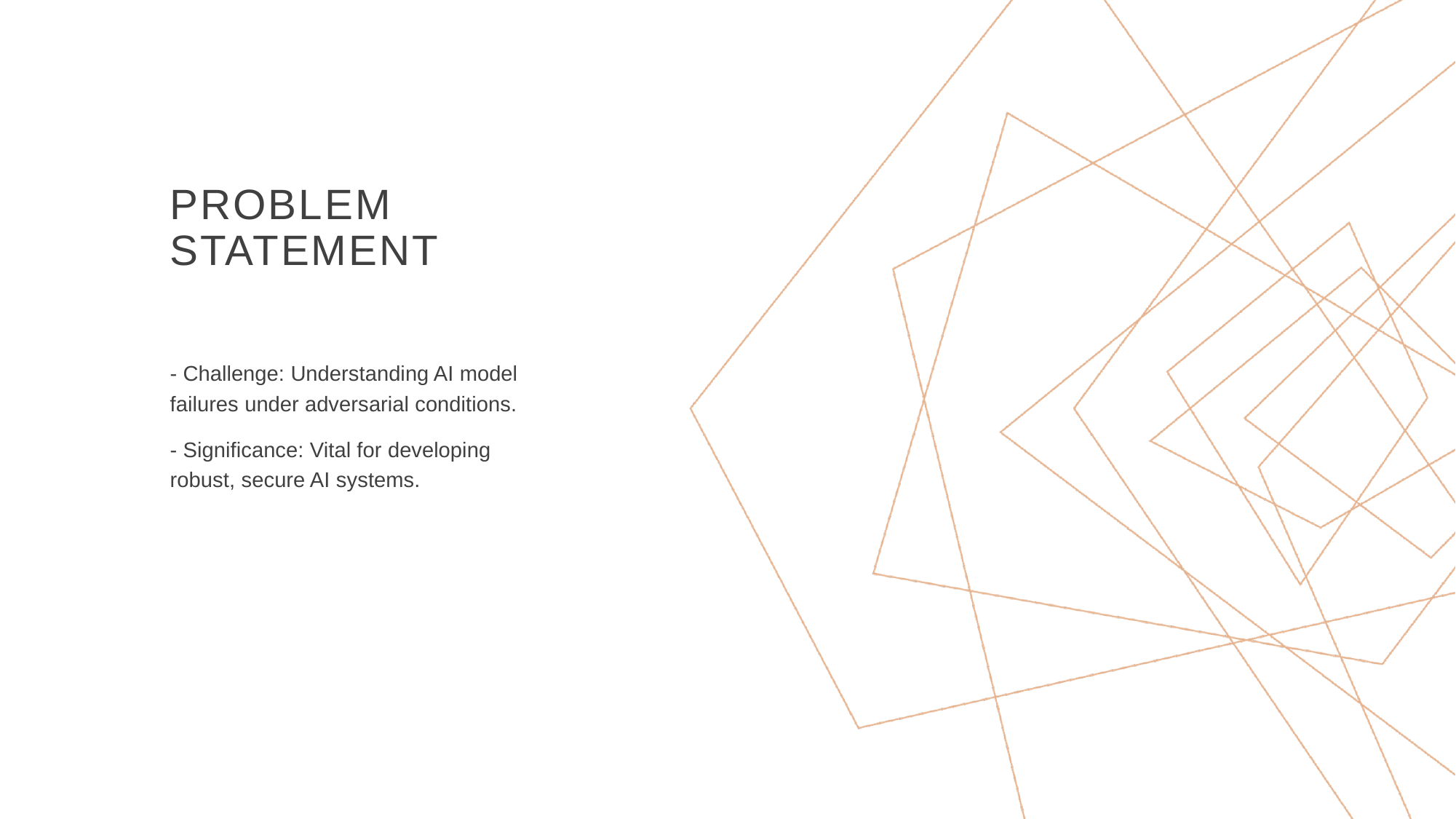

# Problem Statement
- Challenge: Understanding AI model failures under adversarial conditions.
- Significance: Vital for developing robust, secure AI systems.